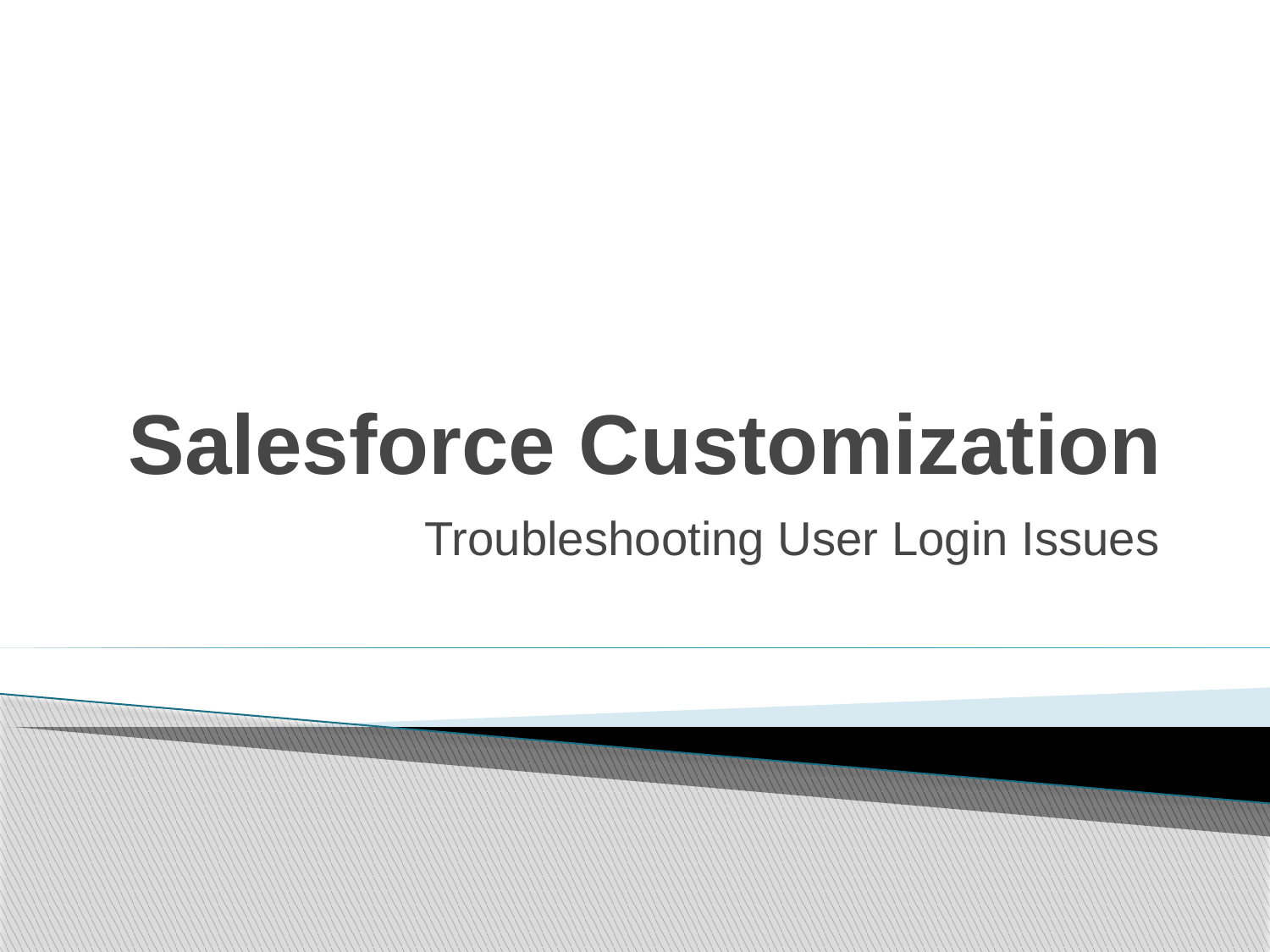

# Salesforce Customization
Troubleshooting User Login Issues